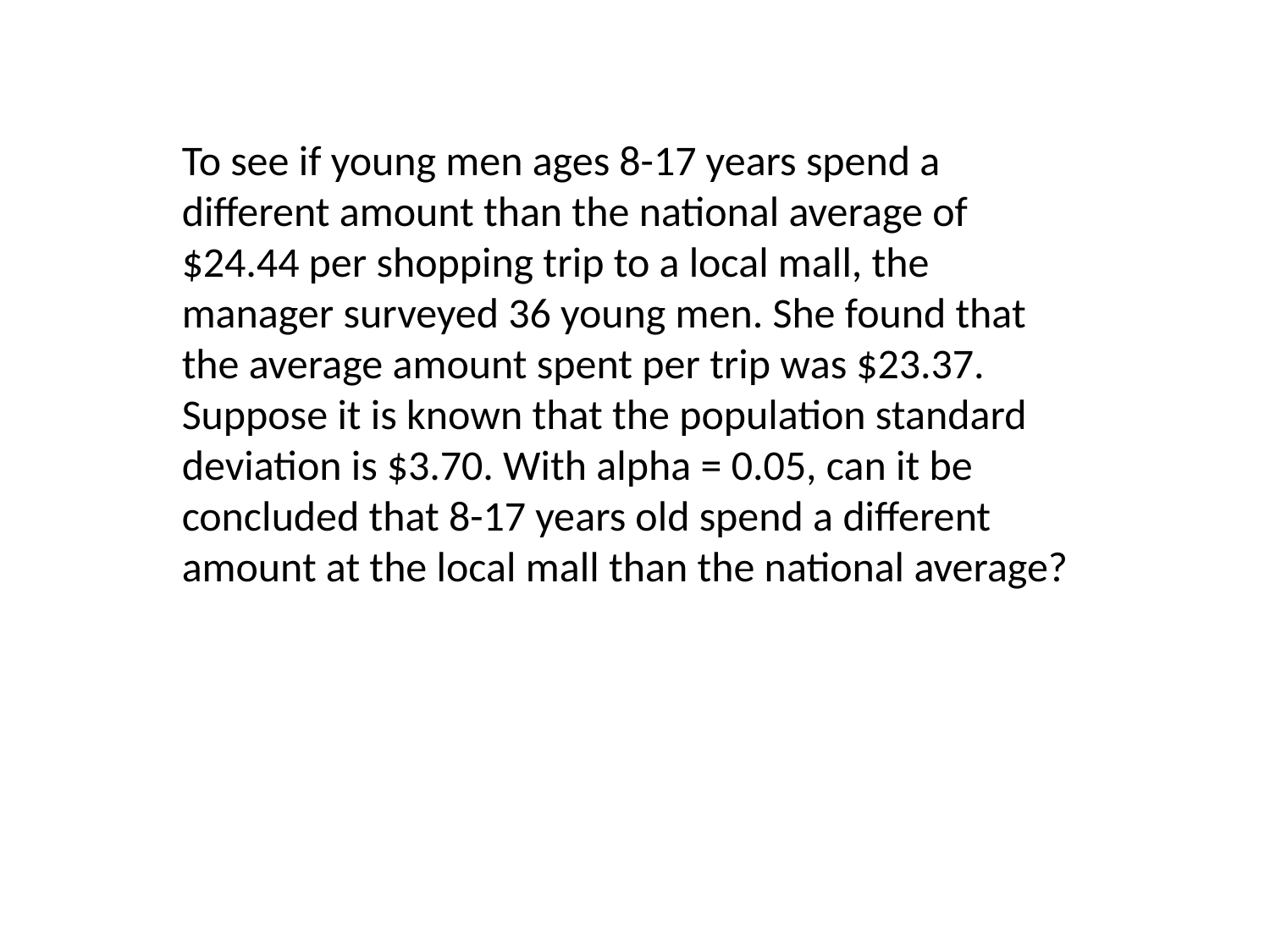

To see if young men ages 8-17 years spend a different amount than the national average of $24.44 per shopping trip to a local mall, the manager surveyed 36 young men. She found that the average amount spent per trip was $23.37. Suppose it is known that the population standard deviation is $3.70. With alpha = 0.05, can it be concluded that 8-17 years old spend a different amount at the local mall than the national average?